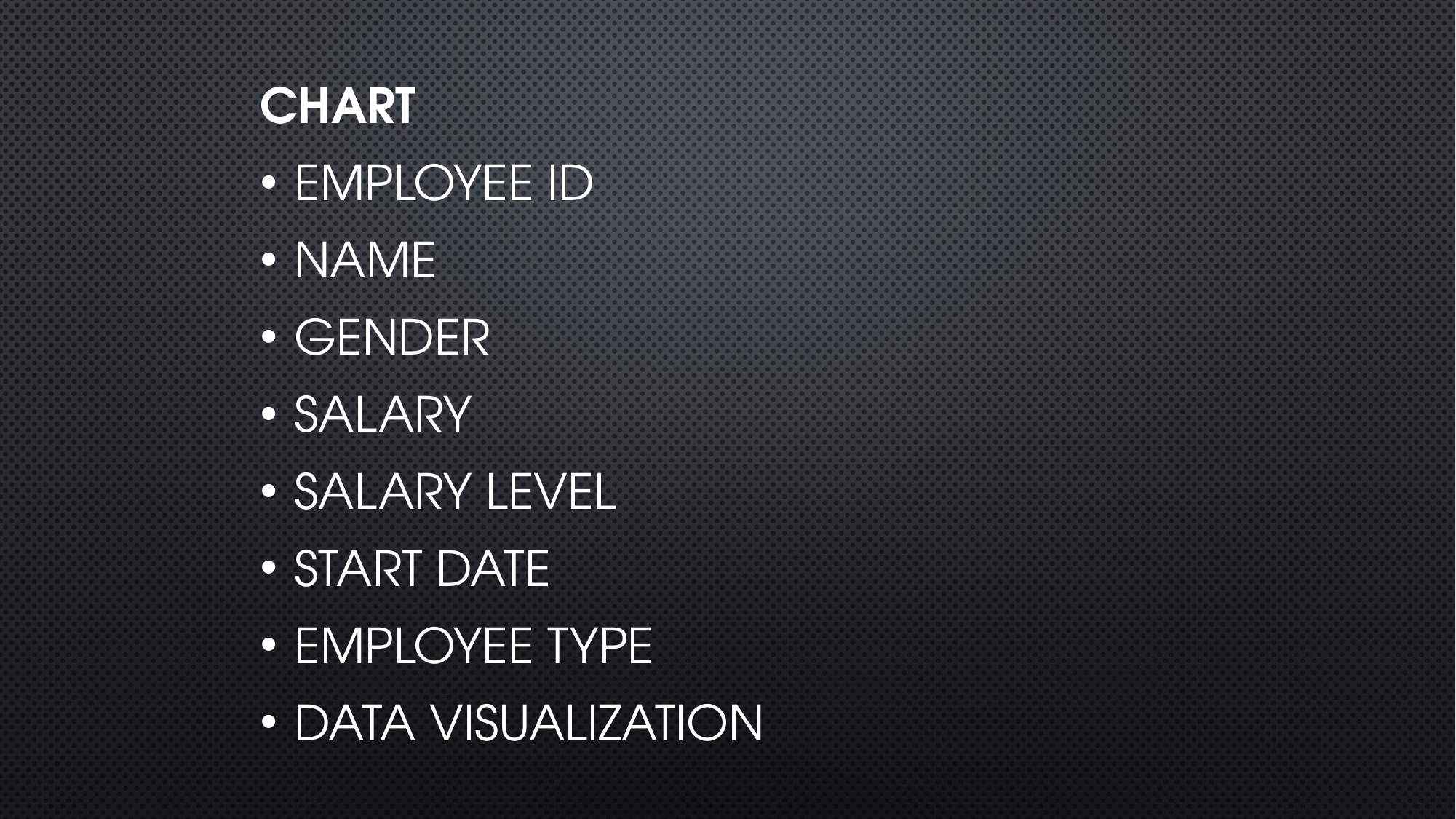

Chart
Employee id
Name
Gender
Salary
Salary level
Start date
Employee type
Data visualization